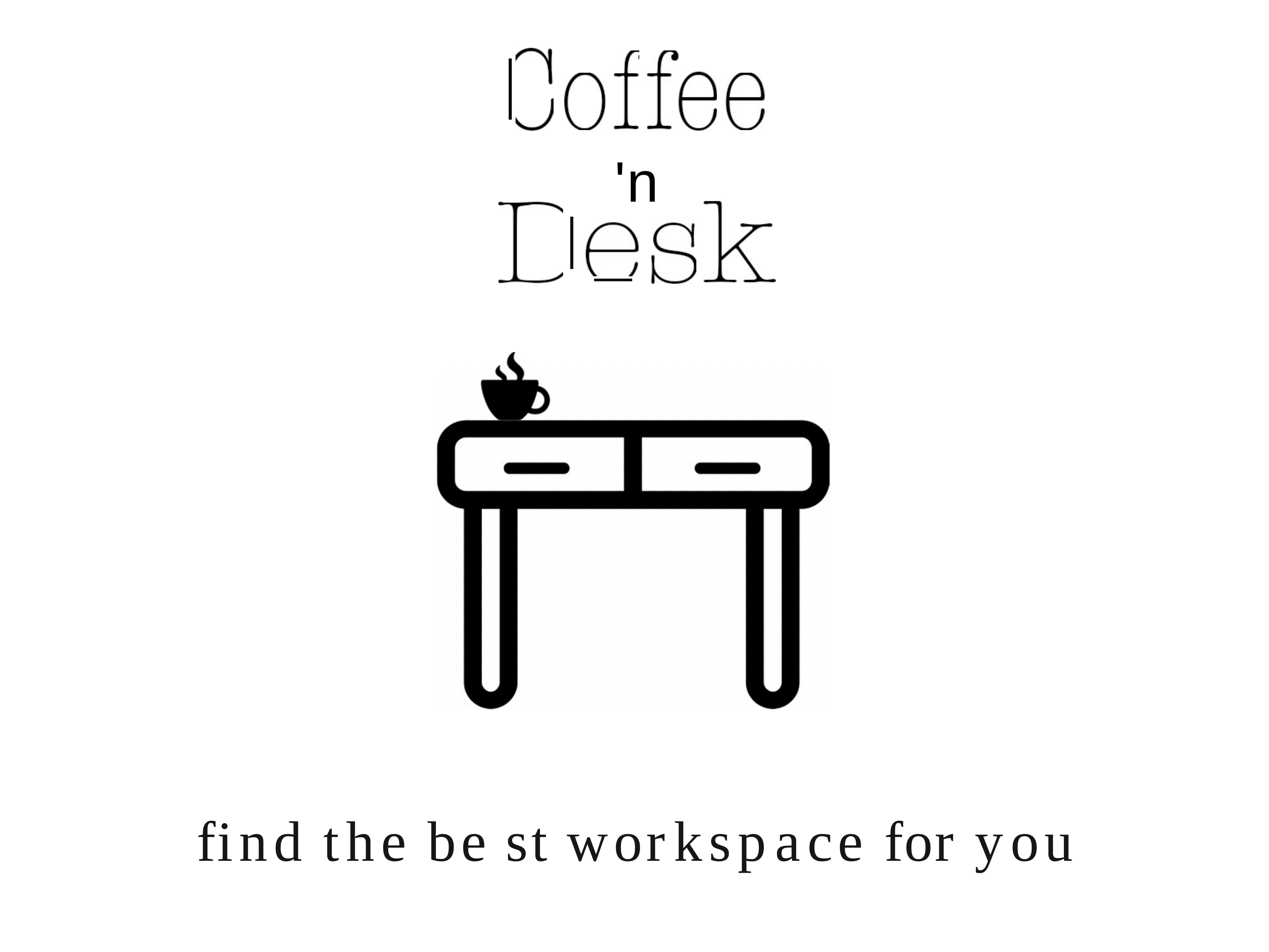

'n

find the be st workspace for you